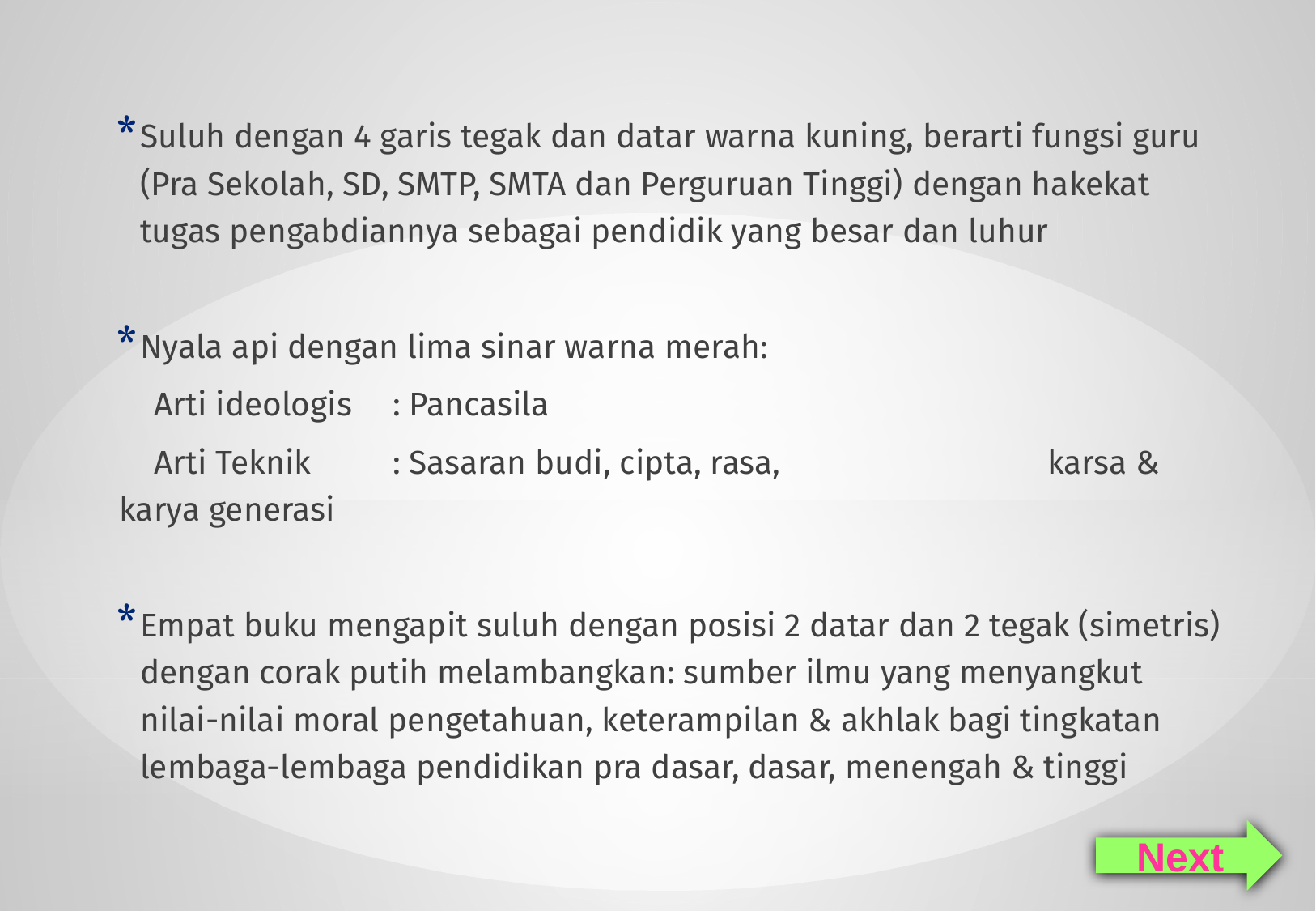

Suluh dengan 4 garis tegak dan datar warna kuning, berarti fungsi guru (Pra Sekolah, SD, SMTP, SMTA dan Perguruan Tinggi) dengan hakekat tugas pengabdiannya sebagai pendidik yang besar dan luhur

Nyala api dengan lima sinar warna merah:
    Arti ideologis	: Pancasila
    Arti Teknik		: Sasaran budi, cipta, rasa, 			            			  karsa & karya generasi

Empat buku mengapit suluh dengan posisi 2 datar dan 2 tegak (simetris) dengan corak putih melambangkan: sumber ilmu yang menyangkut nilai-nilai moral pengetahuan, keterampilan & akhlak bagi tingkatan lembaga-lembaga pendidikan pra dasar, dasar, menengah & tinggi

Next